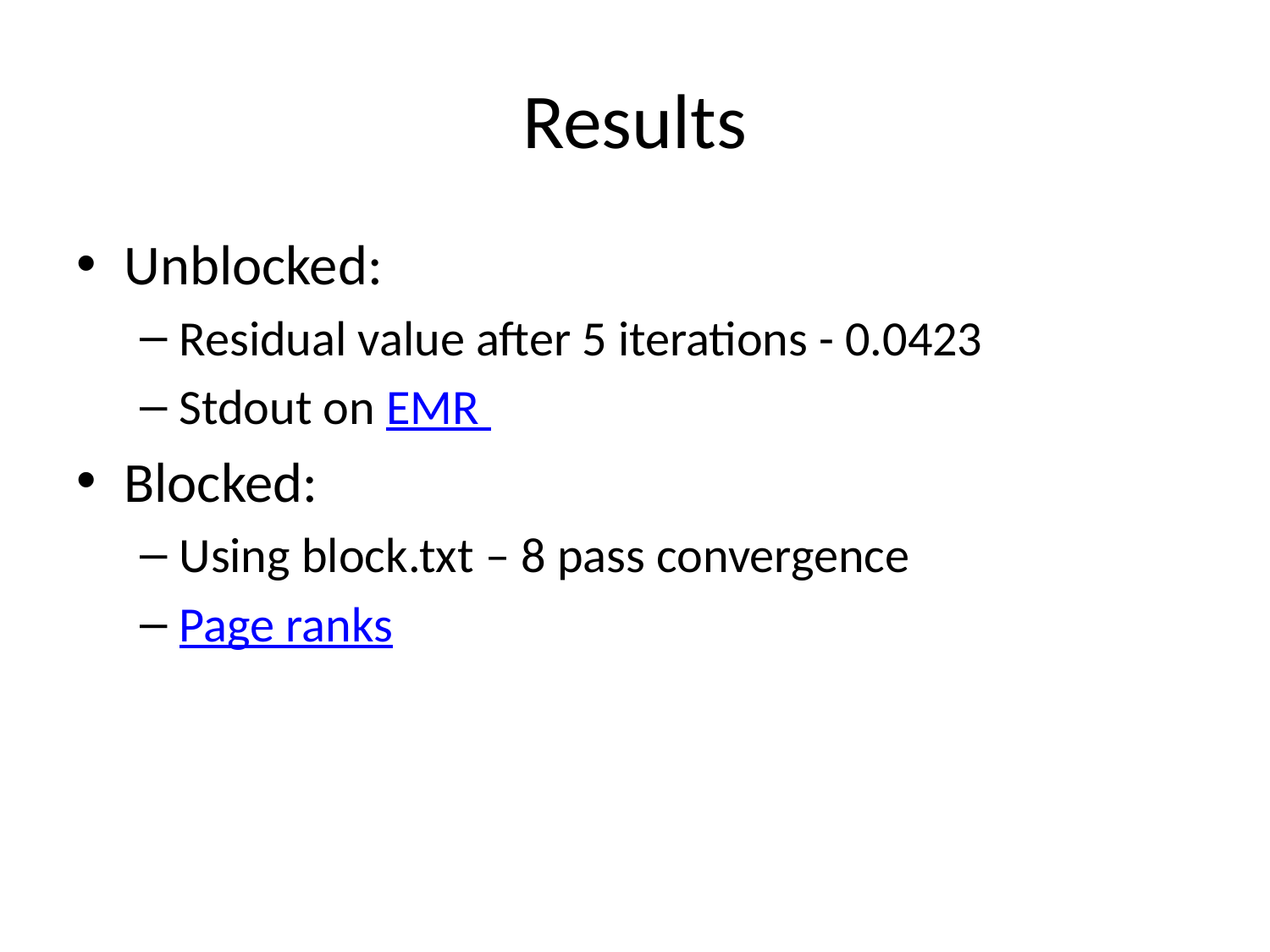

# Results
Unblocked:
Residual value after 5 iterations - 0.0423
Stdout on EMR
Blocked:
Using block.txt – 8 pass convergence
Page ranks